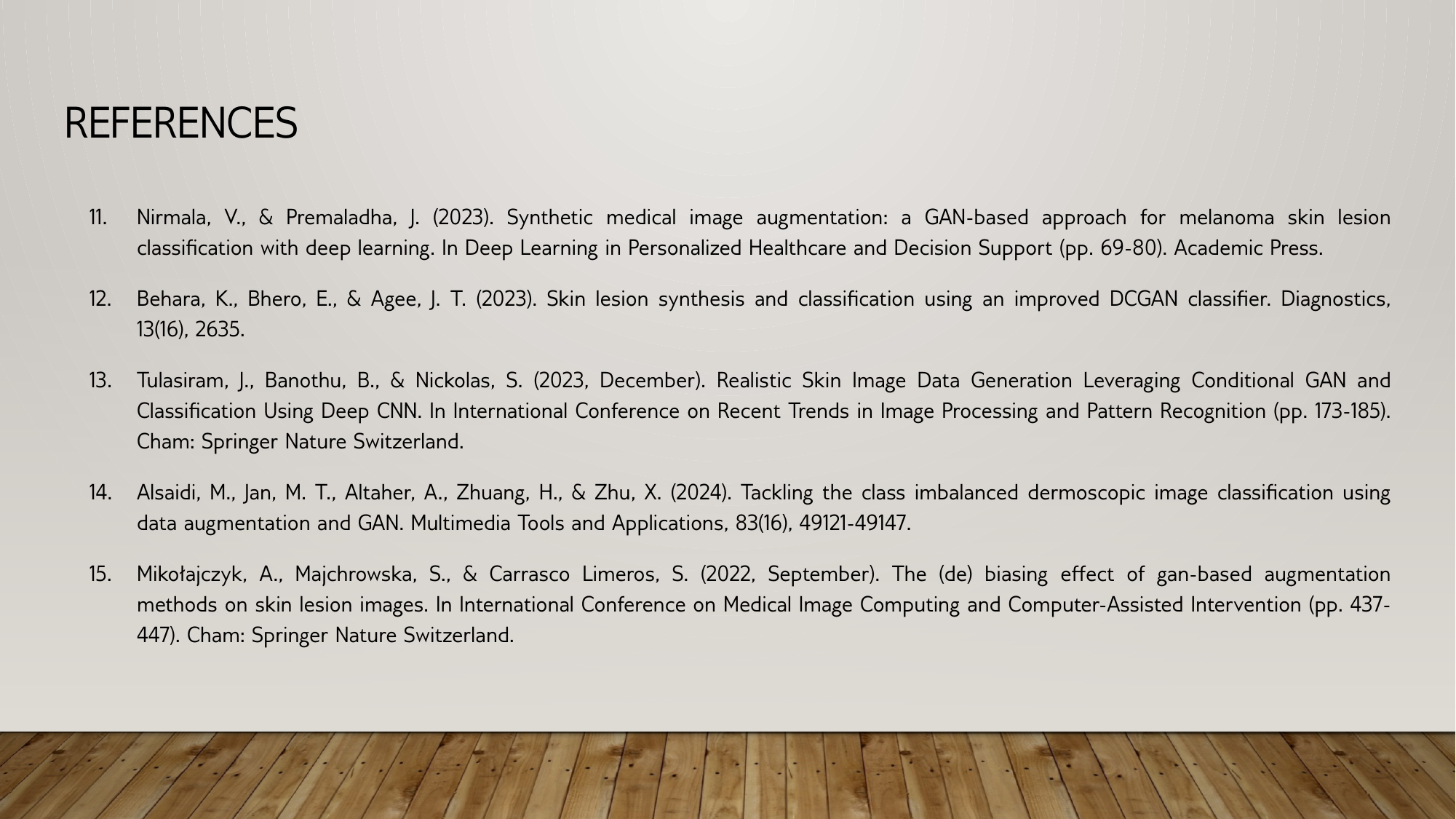

# References
Nirmala, V., & Premaladha, J. (2023). Synthetic medical image augmentation: a GAN-based approach for melanoma skin lesion classification with deep learning. In Deep Learning in Personalized Healthcare and Decision Support (pp. 69-80). Academic Press.
Behara, K., Bhero, E., & Agee, J. T. (2023). Skin lesion synthesis and classification using an improved DCGAN classifier. Diagnostics, 13(16), 2635.
Tulasiram, J., Banothu, B., & Nickolas, S. (2023, December). Realistic Skin Image Data Generation Leveraging Conditional GAN and Classification Using Deep CNN. In International Conference on Recent Trends in Image Processing and Pattern Recognition (pp. 173-185). Cham: Springer Nature Switzerland.
Alsaidi, M., Jan, M. T., Altaher, A., Zhuang, H., & Zhu, X. (2024). Tackling the class imbalanced dermoscopic image classification using data augmentation and GAN. Multimedia Tools and Applications, 83(16), 49121-49147.
Mikołajczyk, A., Majchrowska, S., & Carrasco Limeros, S. (2022, September). The (de) biasing effect of gan-based augmentation methods on skin lesion images. In International Conference on Medical Image Computing and Computer-Assisted Intervention (pp. 437-447). Cham: Springer Nature Switzerland.